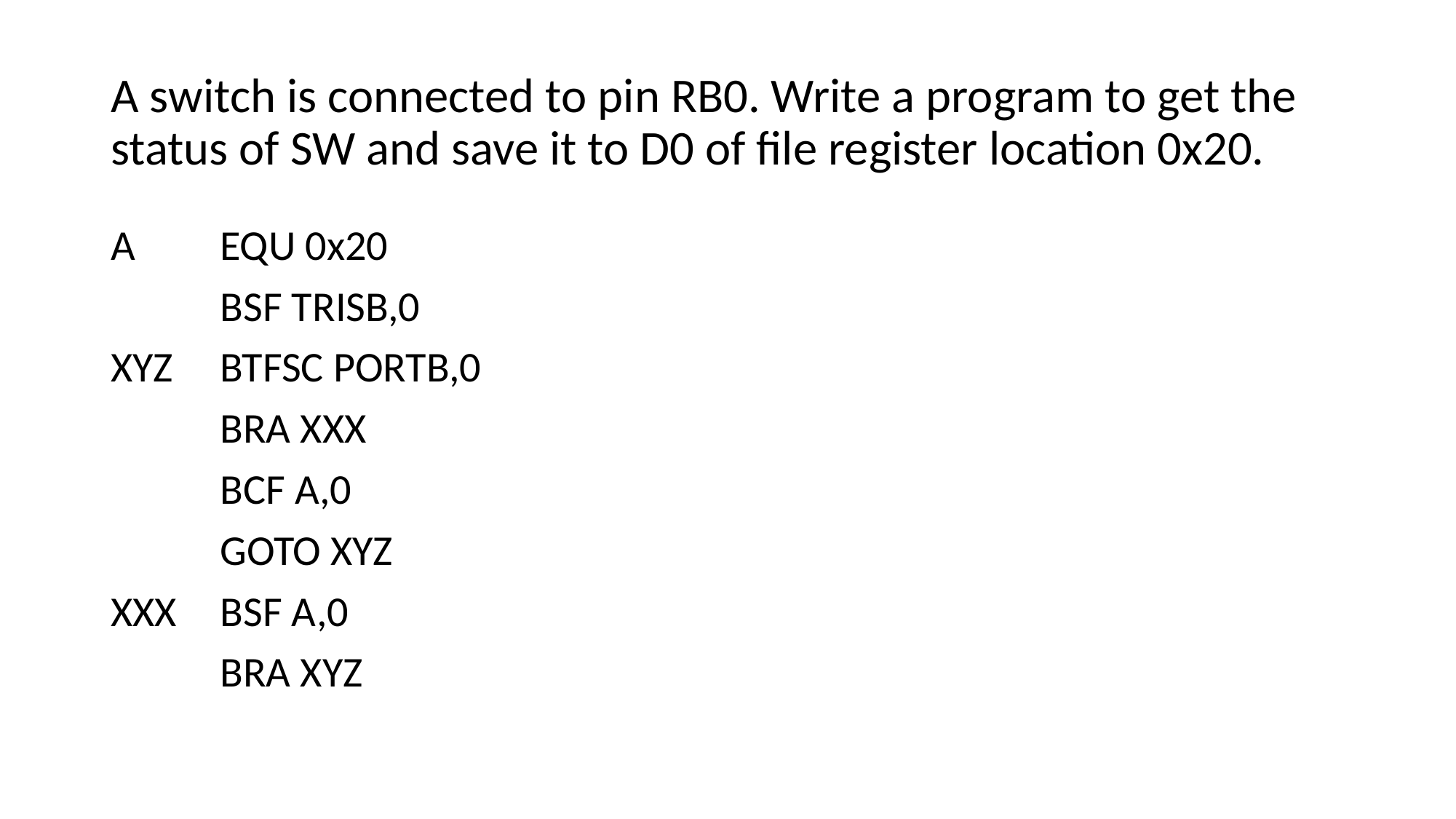

# A switch is connected to pin RB0. Write a program to get the status of SW and save it to D0 of file register location 0x20.
A	EQU 0x20
	BSF TRISB,0
XYZ	BTFSC PORTB,0
	BRA XXX
	BCF A,0
	GOTO XYZ
XXX	BSF A,0
	BRA XYZ